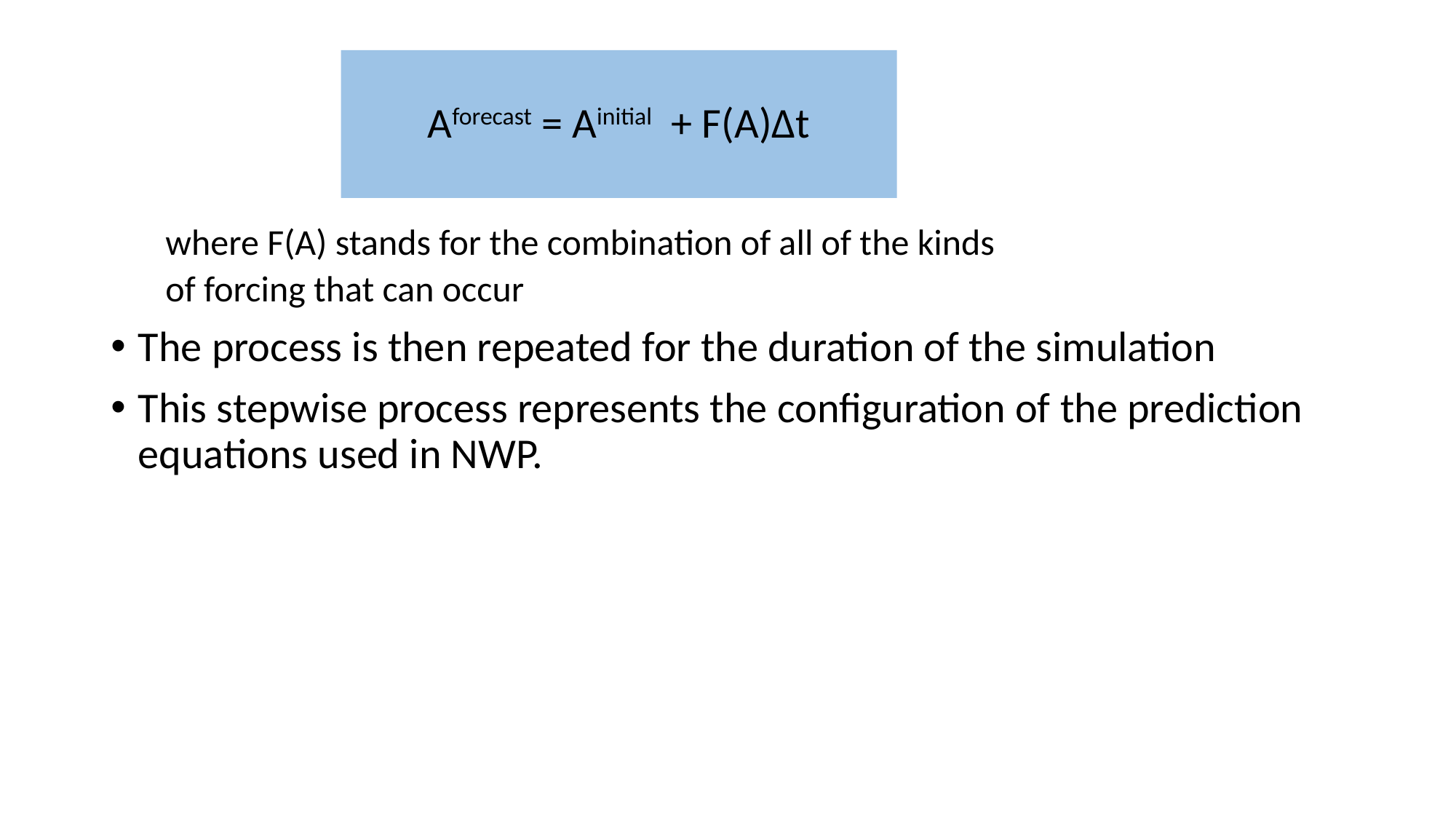

# Aforecast = Ainitial  + F(A)∆t
where F(A) stands for the combination of all of the kinds
of forcing that can occur
The process is then repeated for the duration of the simulation
This stepwise process represents the configuration of the prediction equations used in NWP.